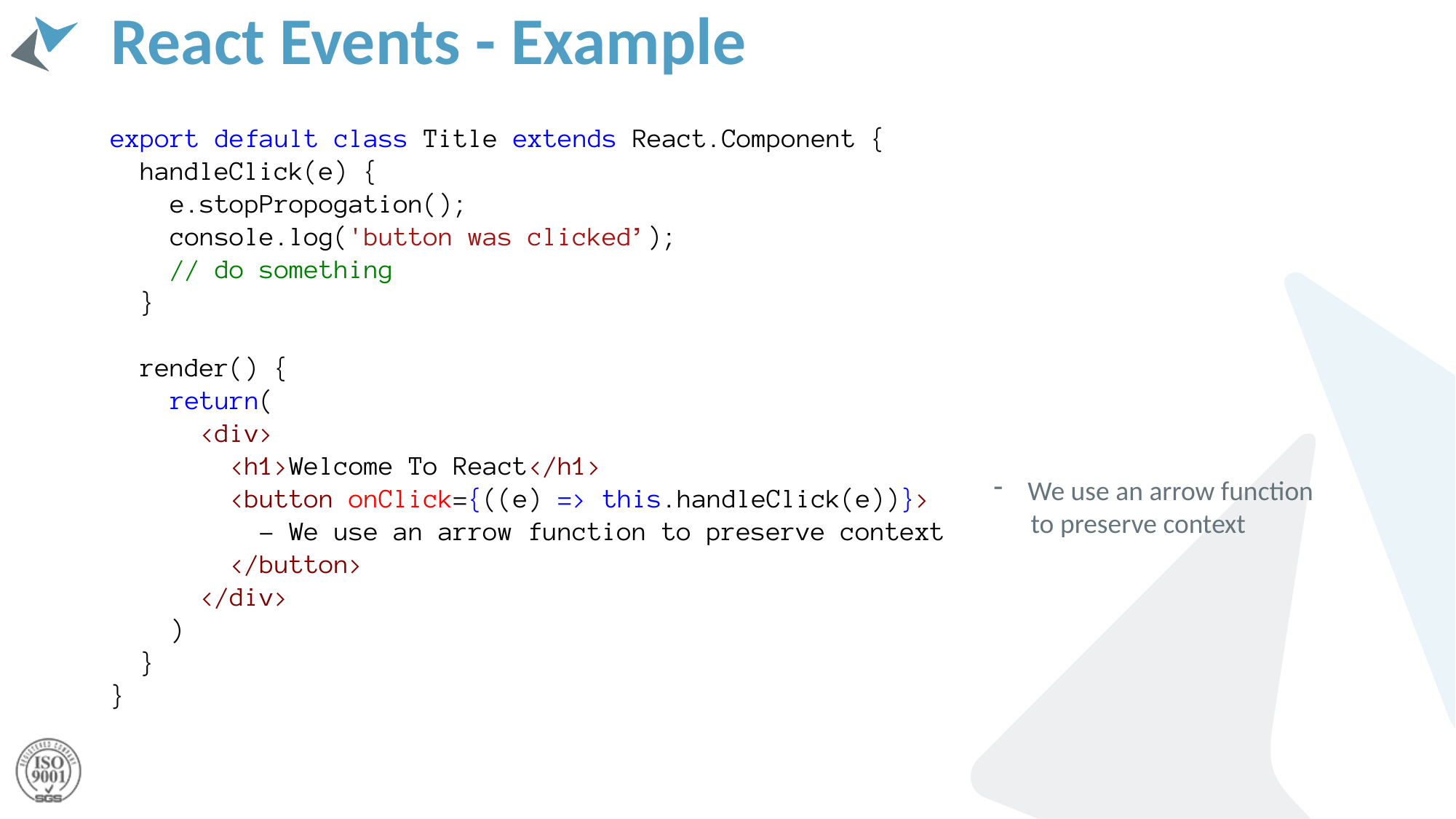

# React Events - Example
export default class Title extends React.Component {
  handleClick(e) {
    e.stopPropogation();
    console.log('button was clicked’);
    // do something
  }
  render() {
    return(
      <div>
        <h1>Welcome To React</h1>
        <button onClick={((e) => this.handleClick(e))}>
          - We use an arrow function to preserve context
        </button>
      </div>
    )
  }
}
We use an arrow function
      to preserve context